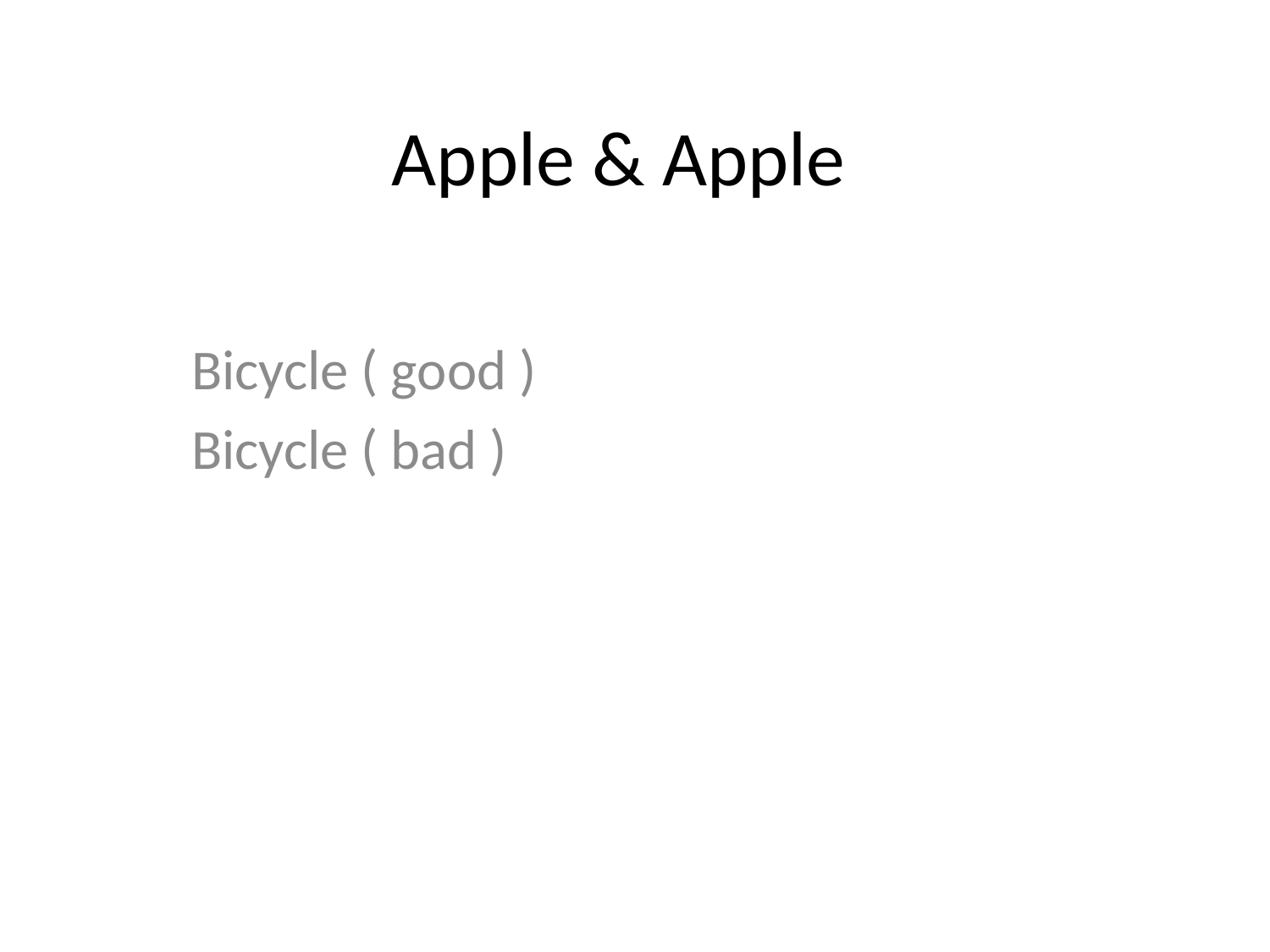

# Apple & Apple
Bicycle ( good )
Bicycle ( bad )